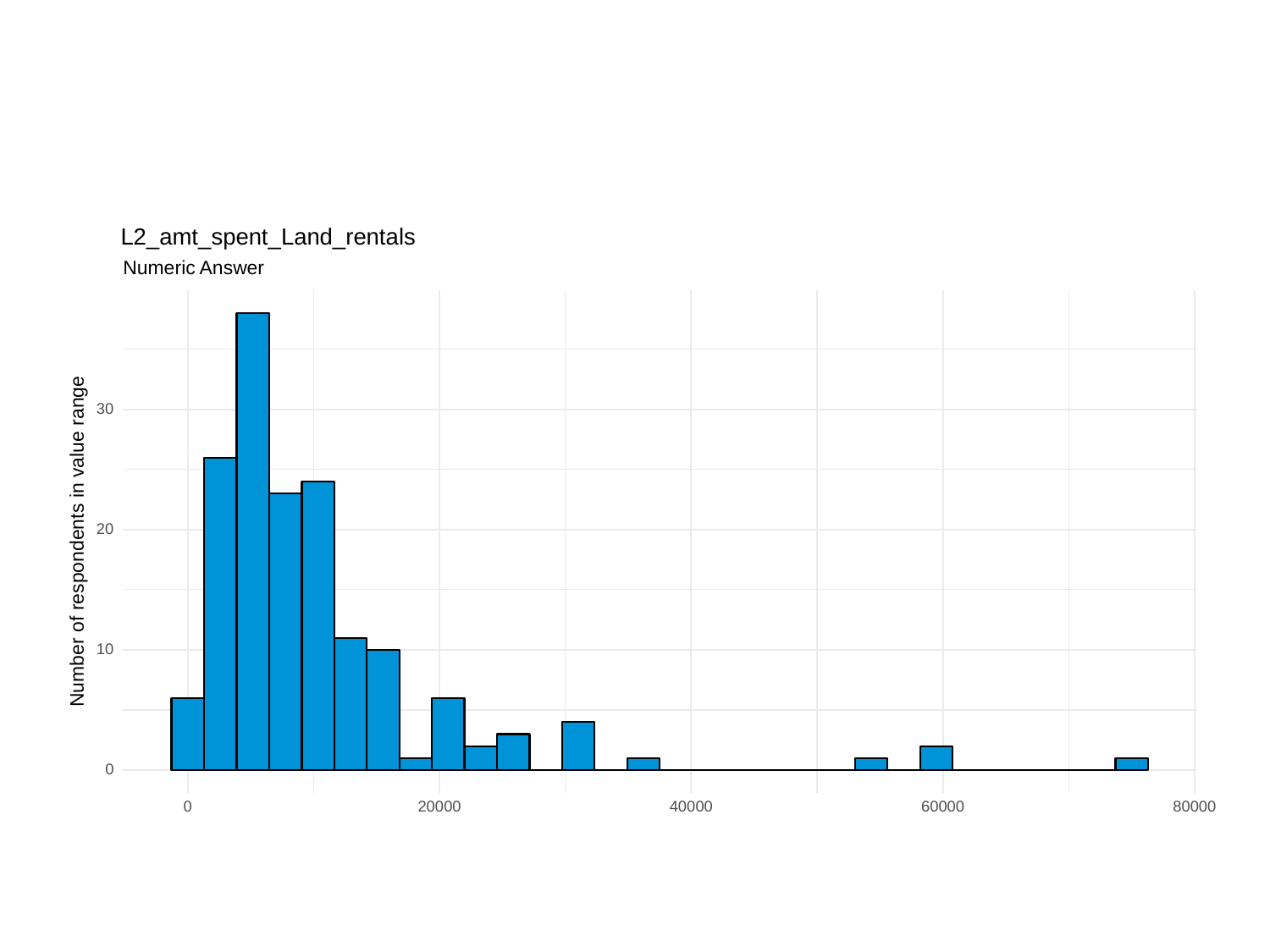

L2_amt_spent_Land_rentals
Numeric Answer

30

20

Number of respondents in value range

10

0

0
20000
40000
60000
80000